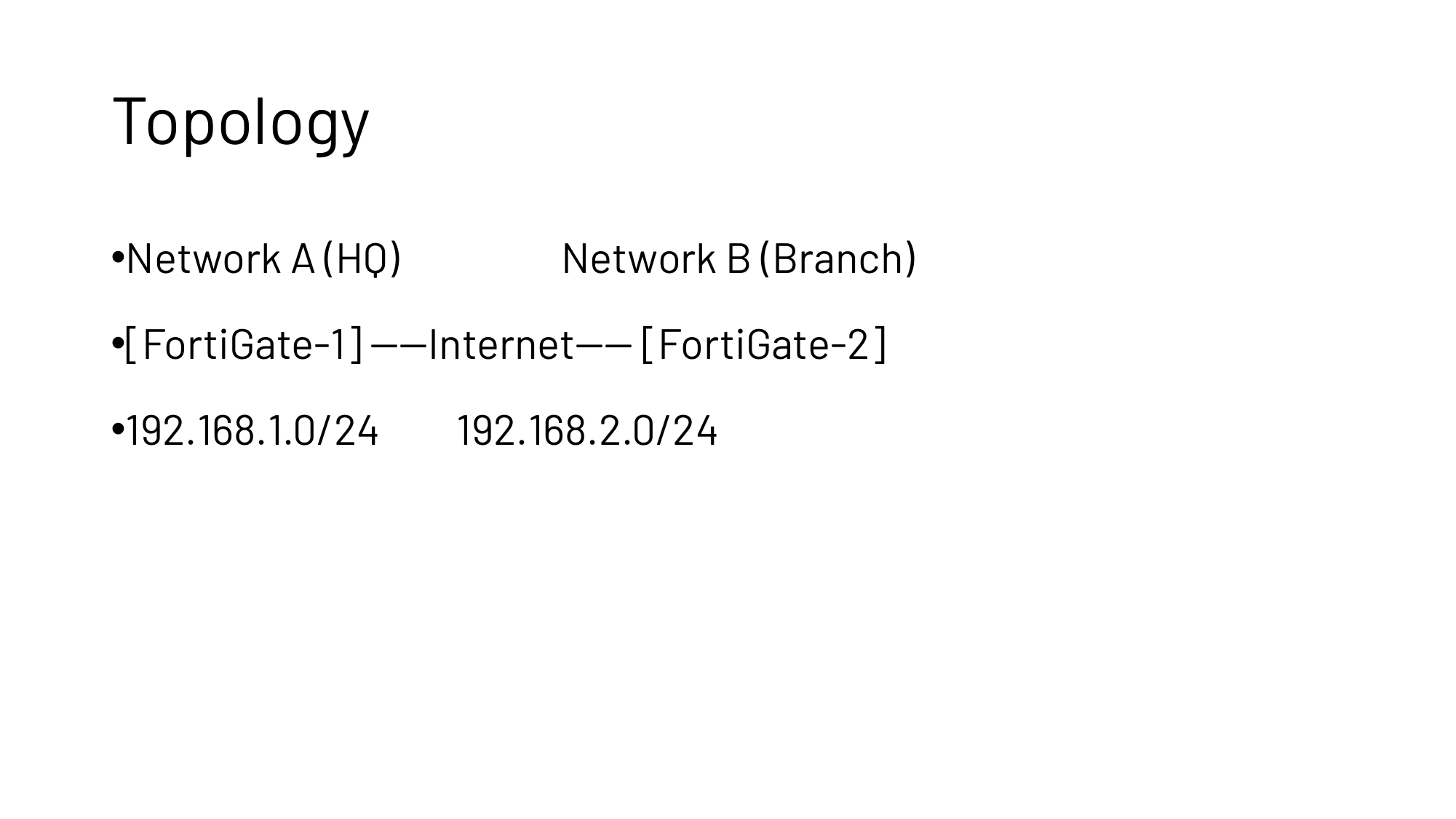

# Topology
Network A (HQ)                   Network B (Branch)
[FortiGate-1] ----Internet---- [FortiGate-2]
192.168.1.0/24         192.168.2.0/24